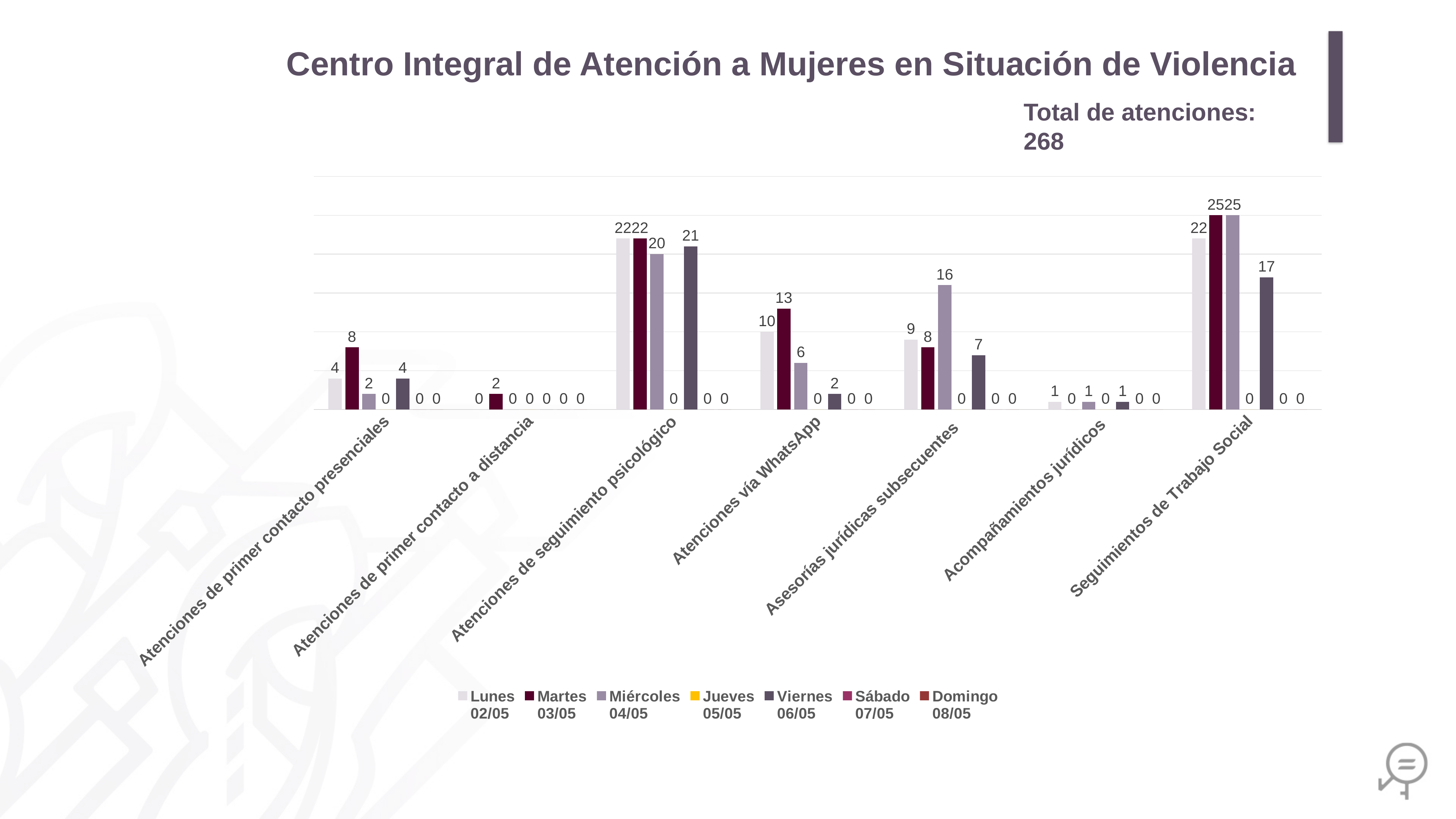

Centro Integral de Atención a Mujeres en Situación de Violencia
Total de atenciones: 268

### Chart

| Category | Lunes
02/05 | Martes
03/05 | Miércoles
04/05 | Jueves
05/05 | Viernes
06/05 | Sábado
07/05 | Domingo
08/05 |
|---|---|---|---|---|---|---|---|
| Atenciones de primer contacto presenciales | 4.0 | 8.0 | 2.0 | 0.0 | 4.0 | 0.0 | 0.0 |
| Atenciones de primer contacto a distancia | 0.0 | 2.0 | 0.0 | 0.0 | 0.0 | 0.0 | 0.0 |
| Atenciones de seguimiento psicológico | 22.0 | 22.0 | 20.0 | 0.0 | 21.0 | 0.0 | 0.0 |
| Atenciones vía WhatsApp | 10.0 | 13.0 | 6.0 | 0.0 | 2.0 | 0.0 | 0.0 |
| Asesorías jurídicas subsecuentes   | 9.0 | 8.0 | 16.0 | 0.0 | 7.0 | 0.0 | 0.0 |
| Acompañamientos jurídicos  | 1.0 | 0.0 | 1.0 | 0.0 | 1.0 | 0.0 | 0.0 |
| Seguimientos de Trabajo Social | 22.0 | 25.0 | 25.0 | 0.0 | 17.0 | 0.0 | 0.0 |